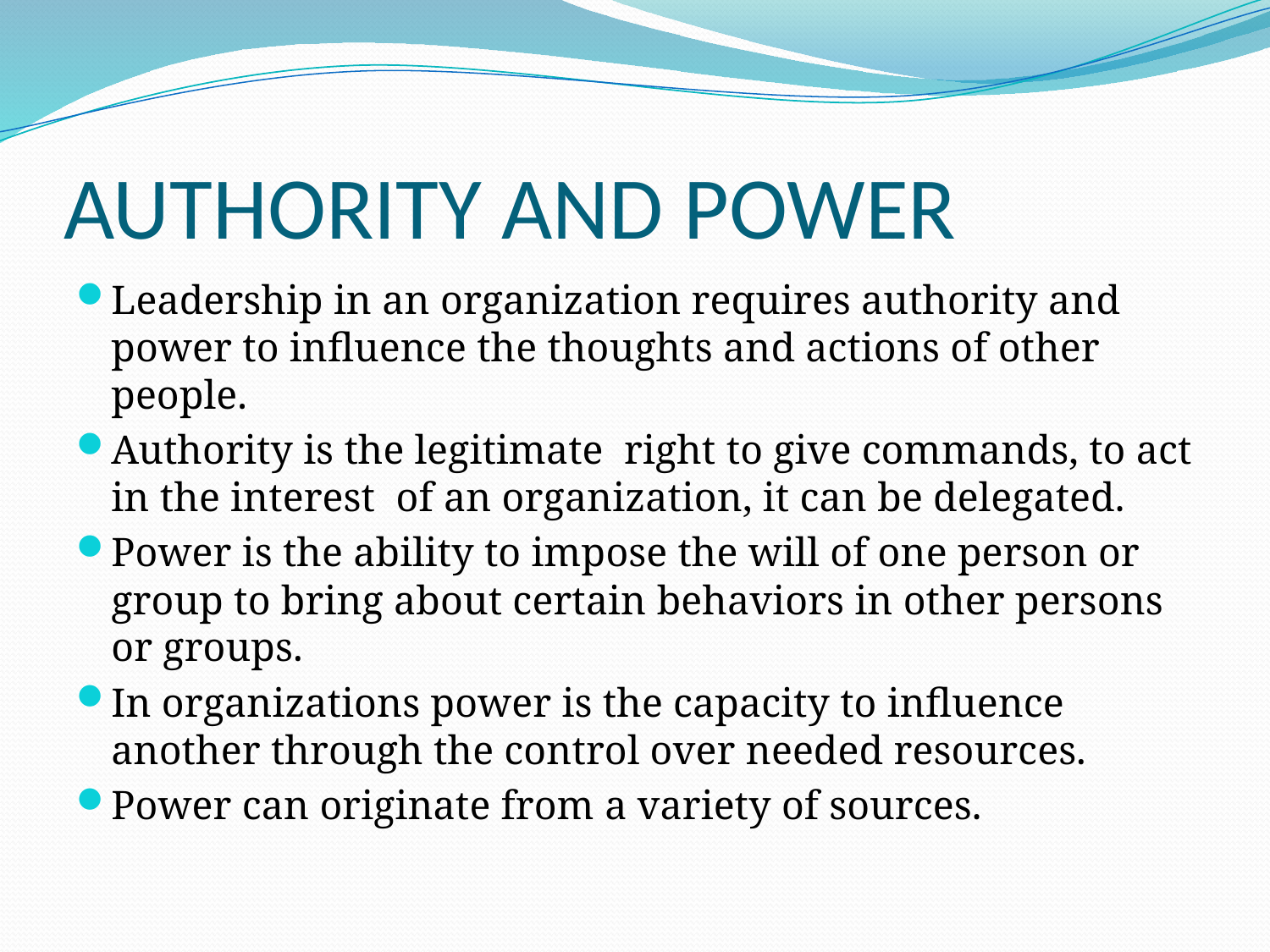

# AUTHORITY AND POWER
Leadership in an organization requires authority and power to influence the thoughts and actions of other people.
Authority is the legitimate  right to give commands, to act in the interest  of an organization, it can be delegated.
Power is the ability to impose the will of one person or group to bring about certain behaviors in other persons or groups.
In organizations power is the capacity to influence another through the control over needed resources.
Power can originate from a variety of sources.